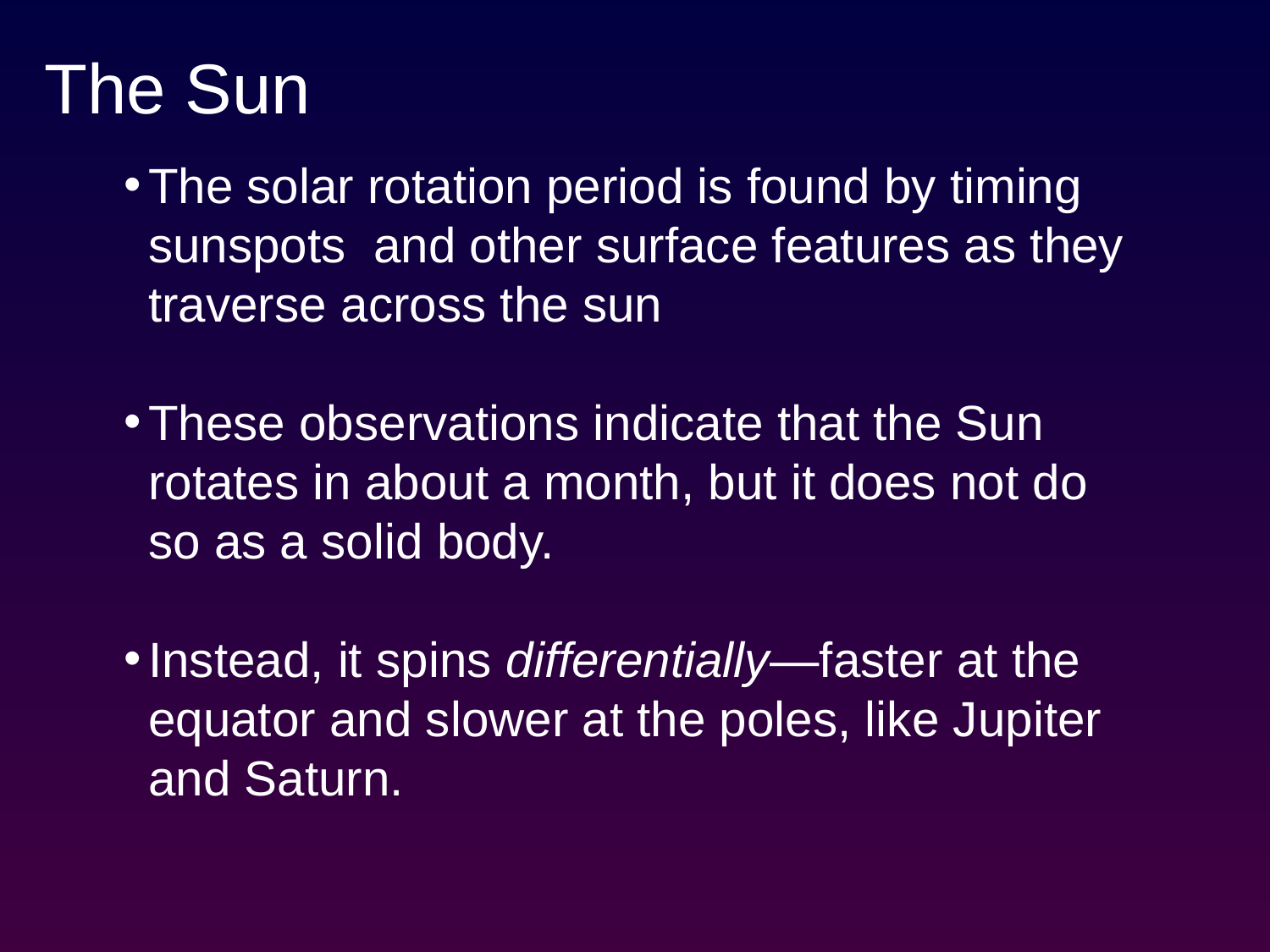

# The Sun
The solar rotation period is found by timing sunspots  and other surface features as they traverse across the sun

These observations indicate that the Sun rotates in about a month, but it does not do so as a solid body.

Instead, it spins differentially—faster at the equator and slower at the poles, like Jupiter and Saturn.